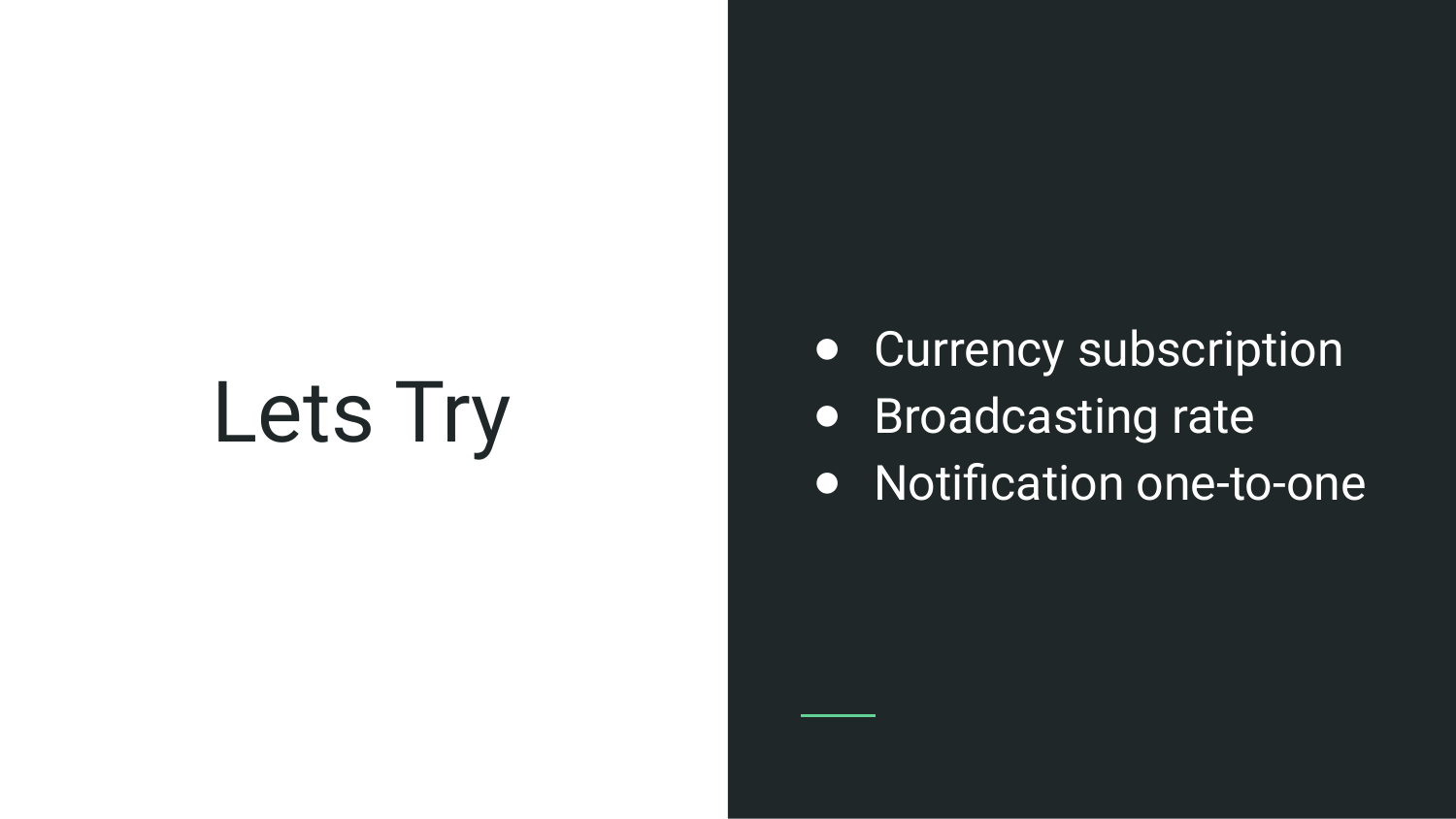

Currency subscription
Broadcasting rate
Notification one-to-one
# Lets Try